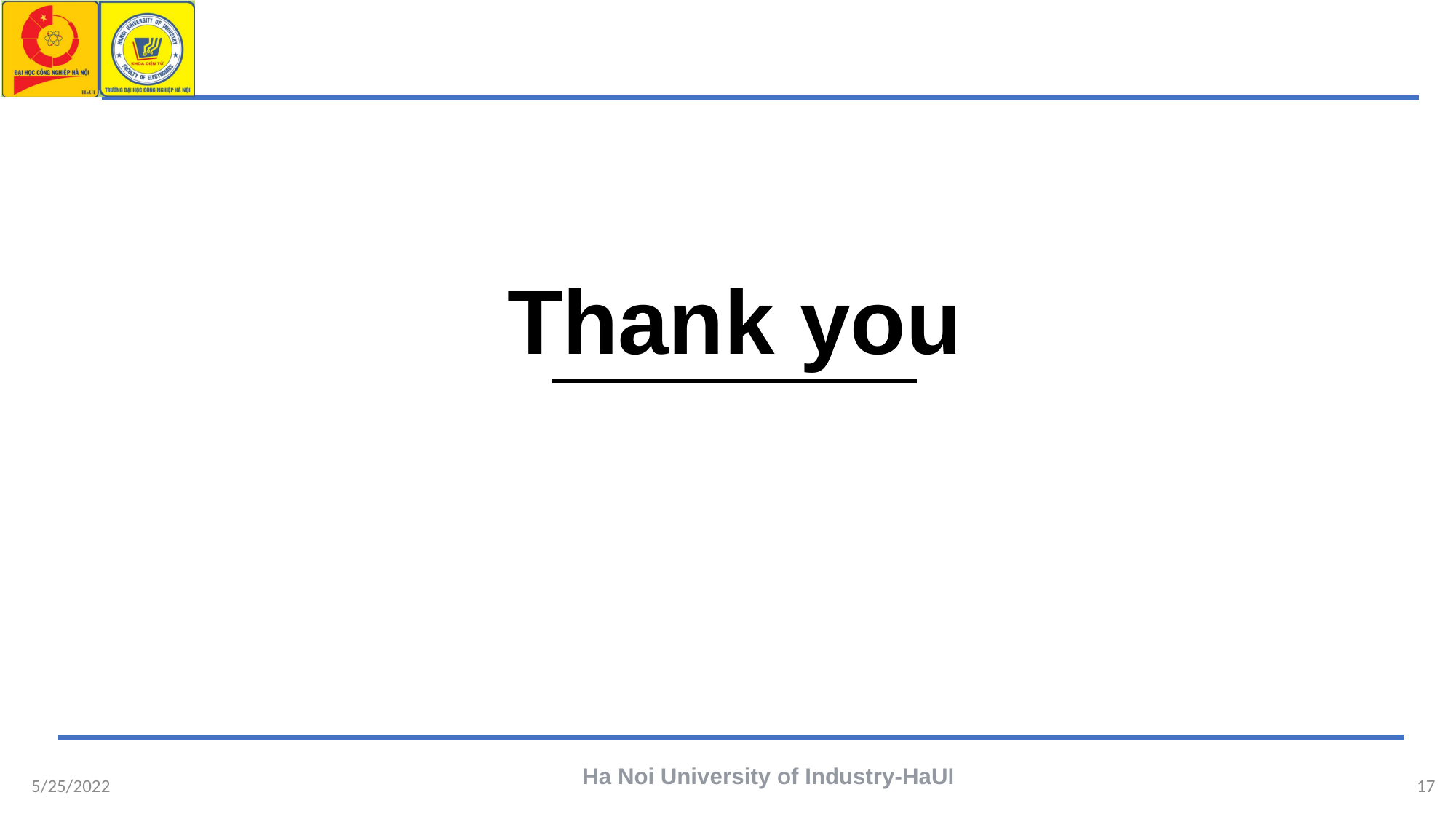

Thank you
5/25/2022
Ha Noi University of Industry-HaUI

17